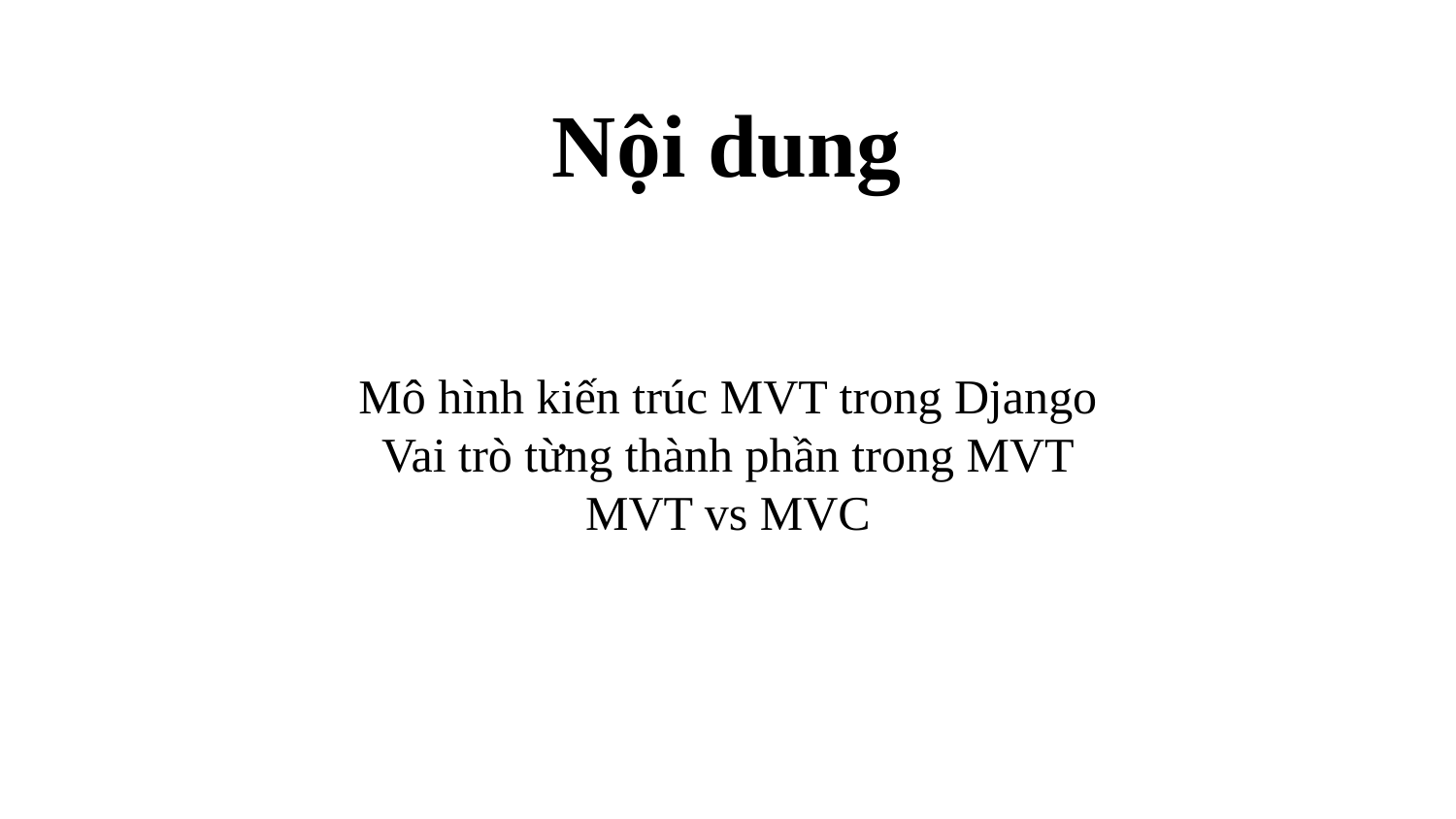

Nội dung
Mô hình kiến trúc MVT trong Django
Vai trò từng thành phần trong MVT
MVT vs MVC